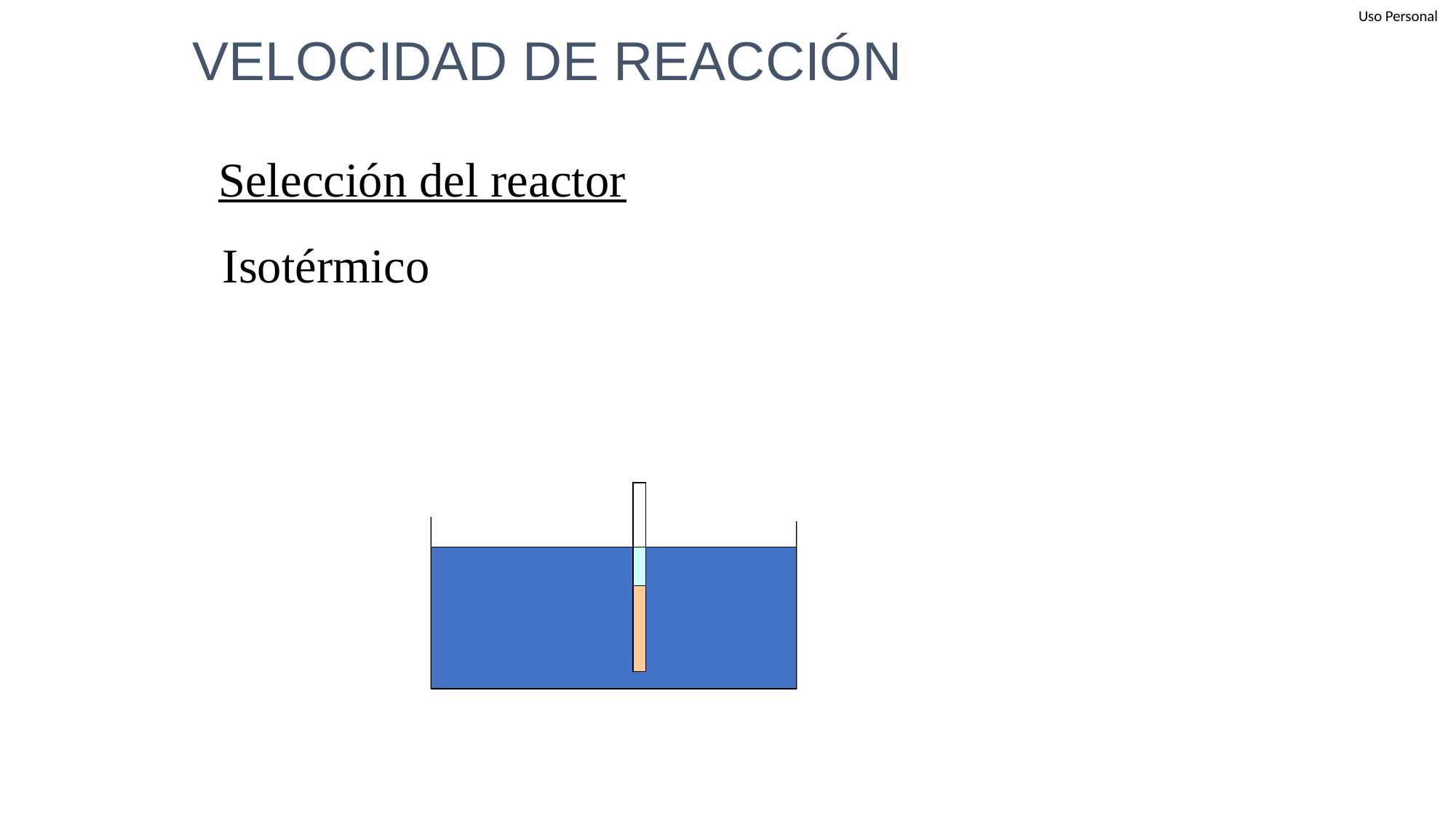

VELOCIDAD DE REACCIÓN
Selección del reactor
Isotérmico